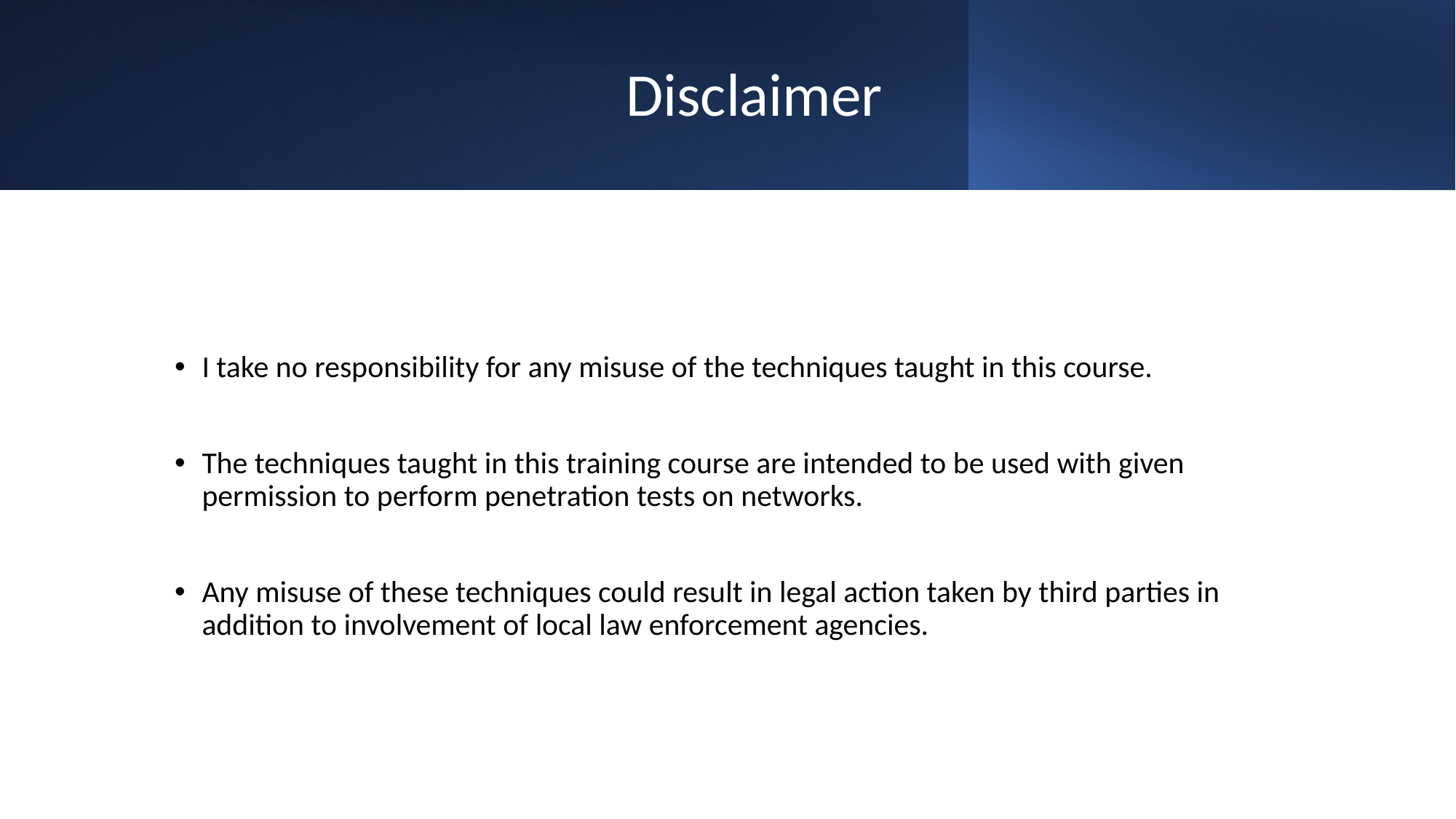

# Disclaimer
I take no responsibility for any misuse of the techniques taught in this course.

The techniques taught in this training course are intended to be used with given permission to perform penetration tests on networks.

Any misuse of these techniques could result in legal action taken by third parties in addition to involvement of local law enforcement agencies.